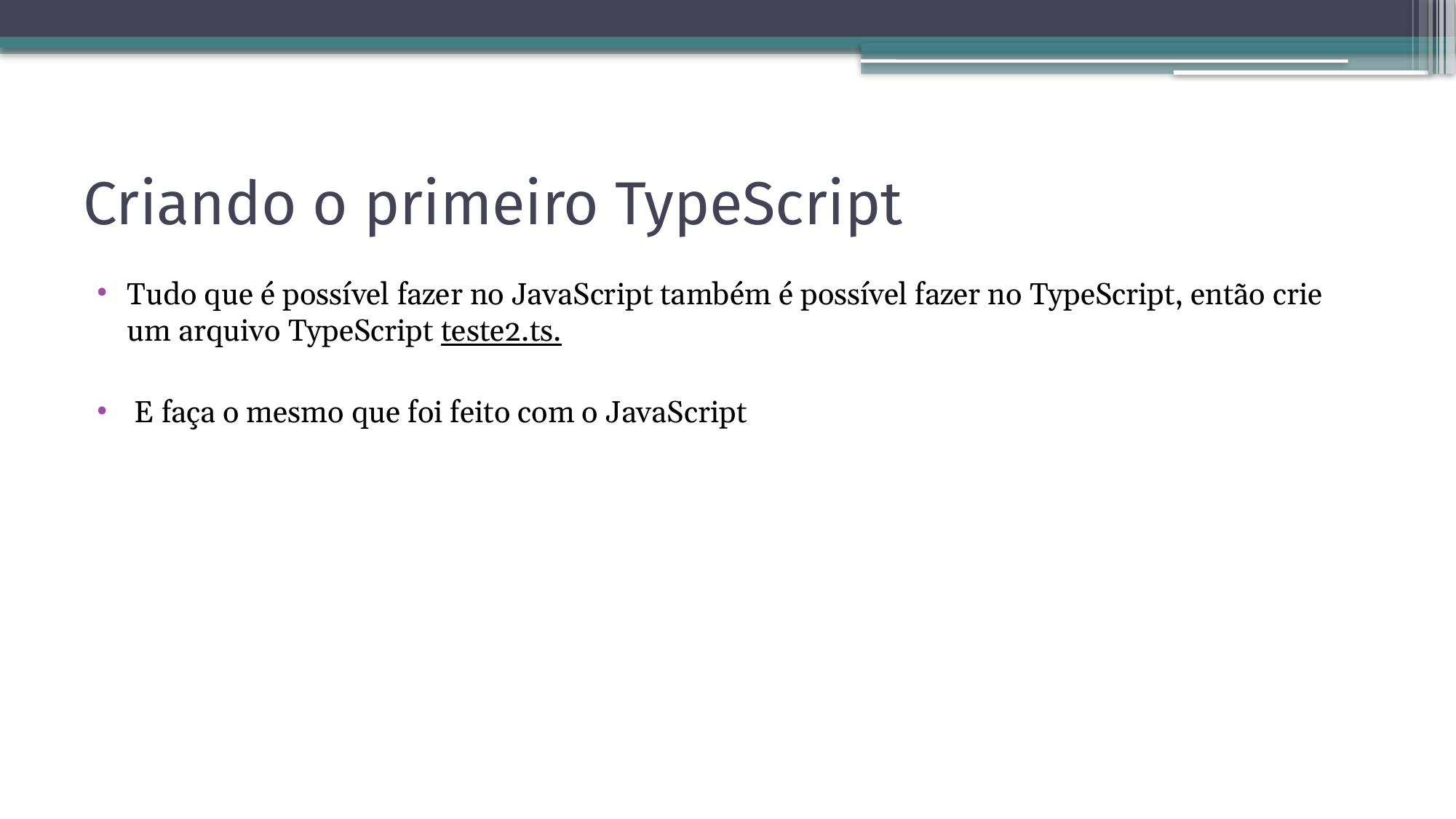

# Criando o primeiro TypeScript
Tudo que é possível fazer no JavaScript também é possível fazer no TypeScript, então crie um arquivo TypeScript teste2.ts.

 E faça o mesmo que foi feito com o JavaScript